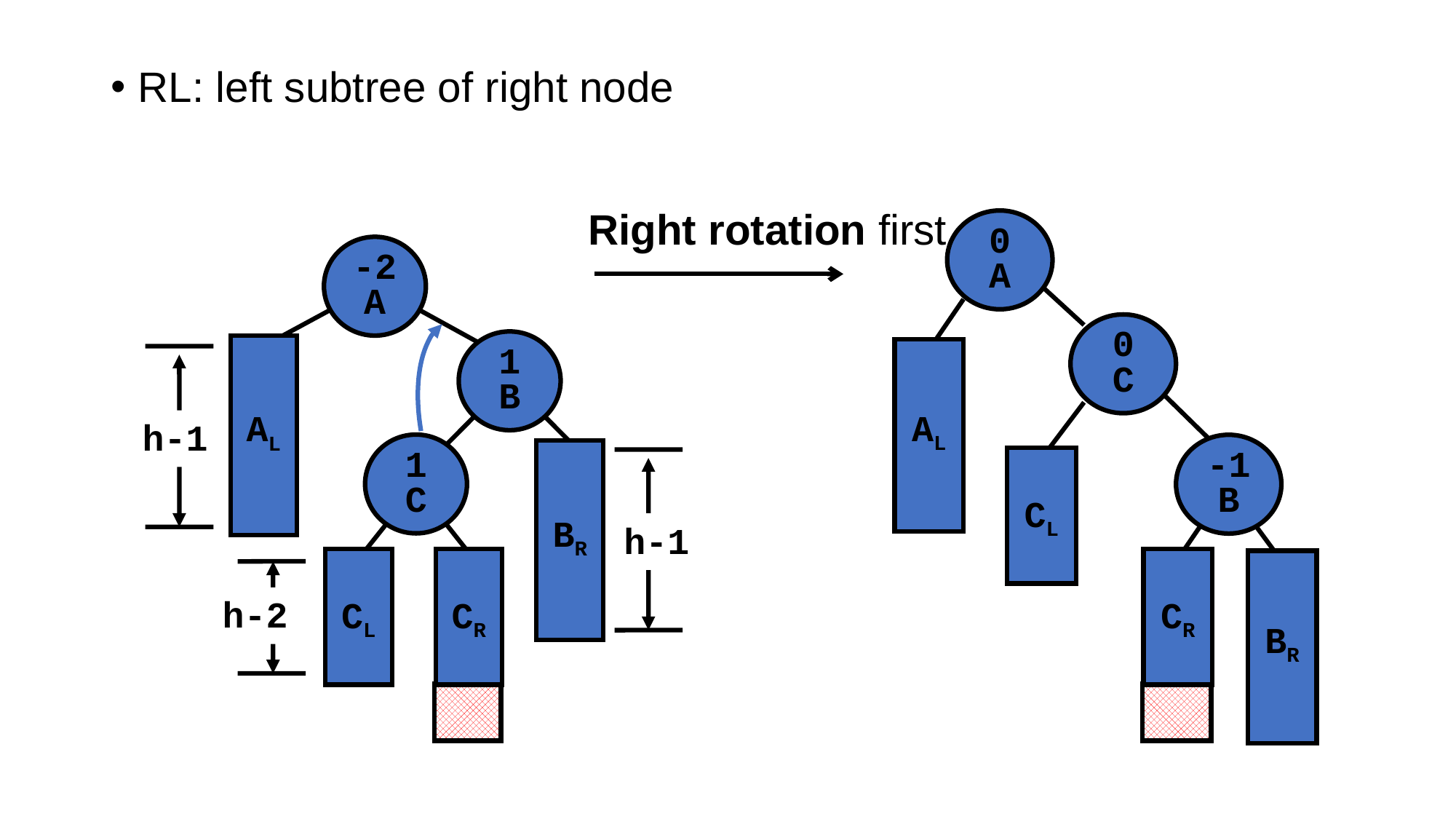

RL: left subtree of right node

Right rotation first
0
A

0
C

AL

-1
B

CL

CR

BR

-2
A

1
B

AL

h-1
1
C

BR

h-1

CL

CR

h-2